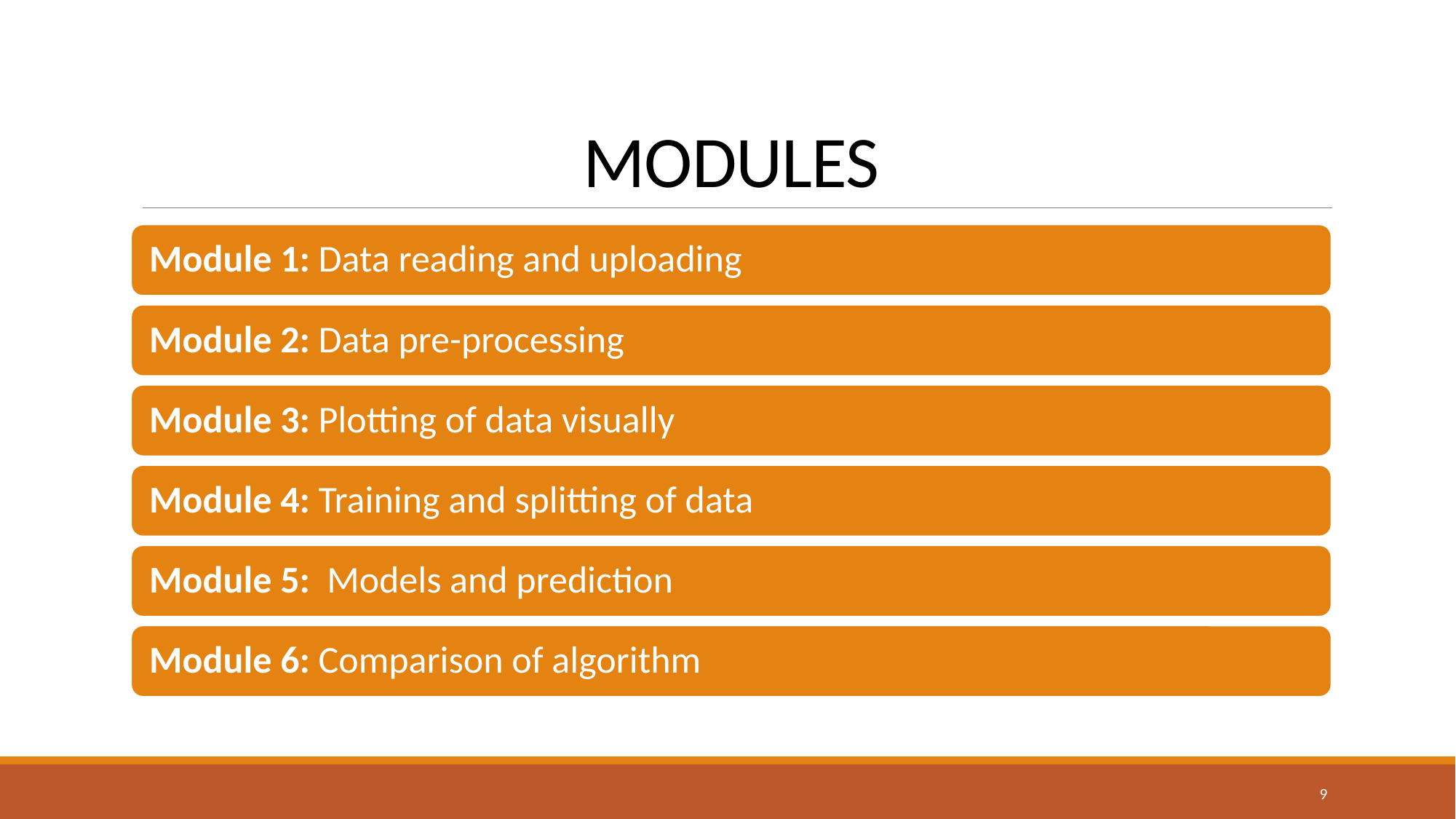

# MODULES
Module 1: Data reading and uploading
Module 2: Data pre-processing
Module 3: Plotting of data visually
Module 4: Training and splitting of data
Module 5:  Models and prediction
Module 6: Comparison of algorithm
9